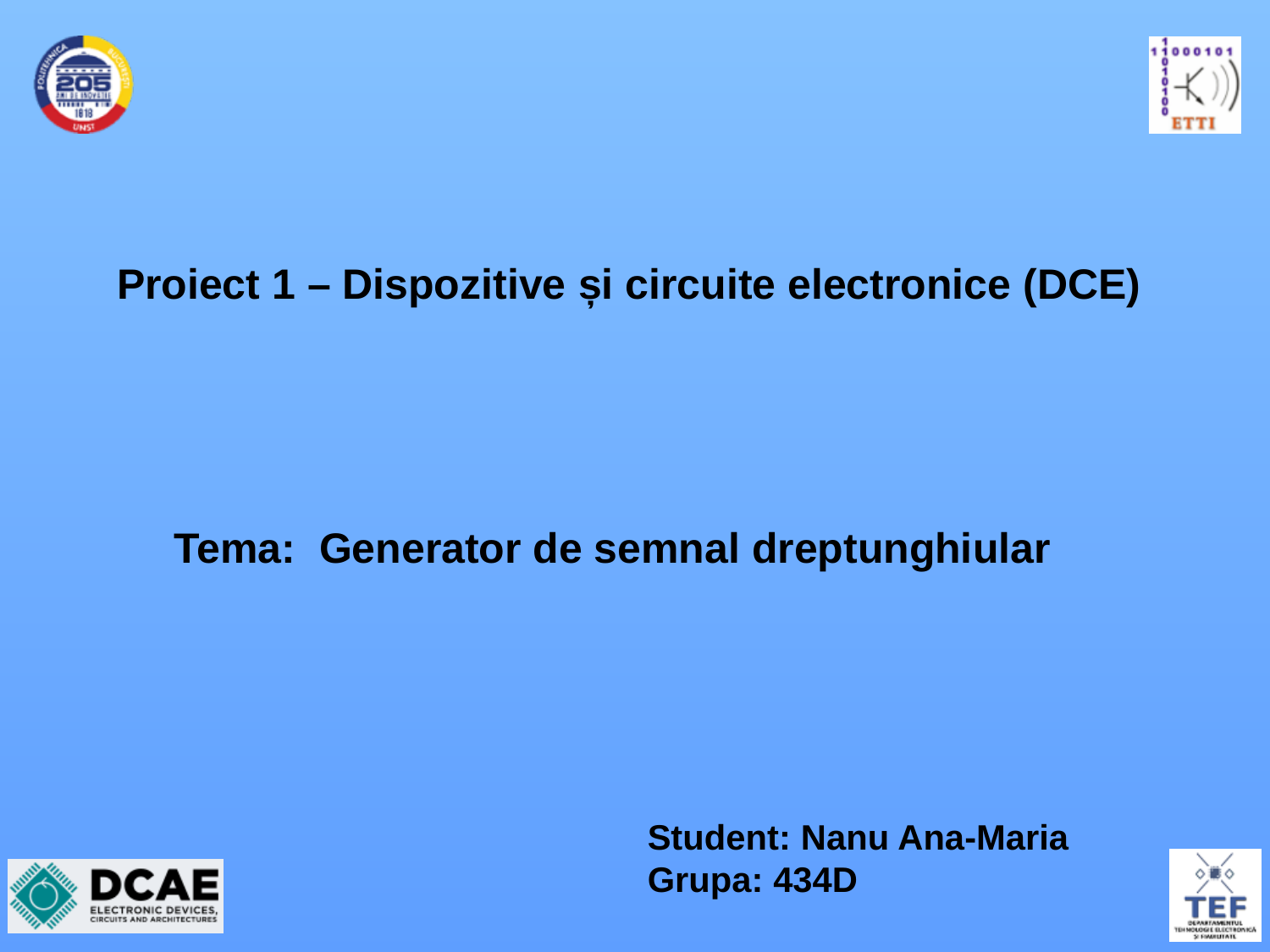

# Proiect 1 – Dispozitive și circuite electronice (DCE)
Tema:  Generator de semnal dreptunghiular
Student: Nanu Ana-Maria
Grupa: 434D